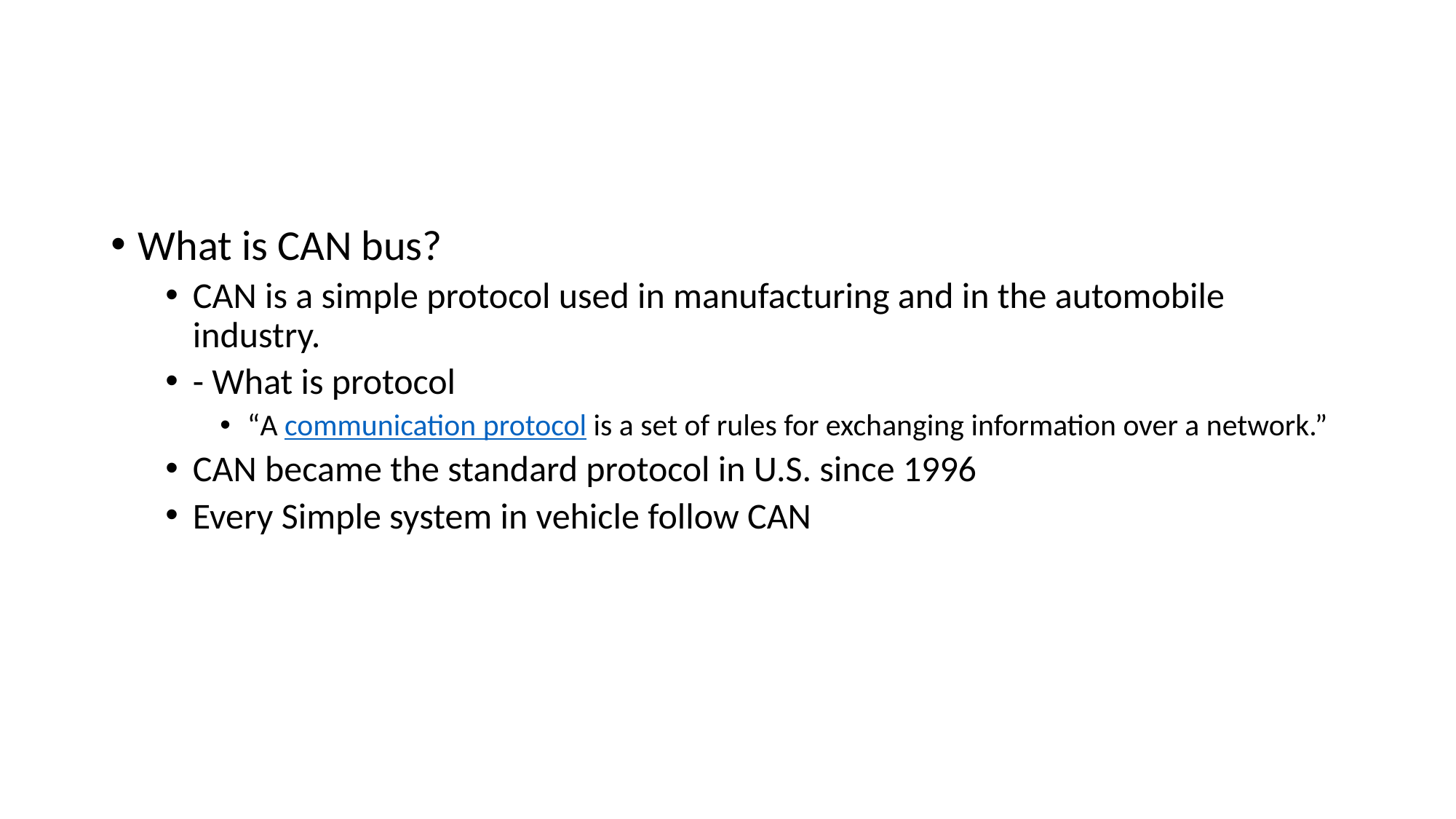

#
What is CAN bus?
CAN is a simple protocol used in manufacturing and in the automobile industry.
- What is protocol
“A communication protocol is a set of rules for exchanging information over a network.”
CAN became the standard protocol in U.S. since 1996
Every Simple system in vehicle follow CAN